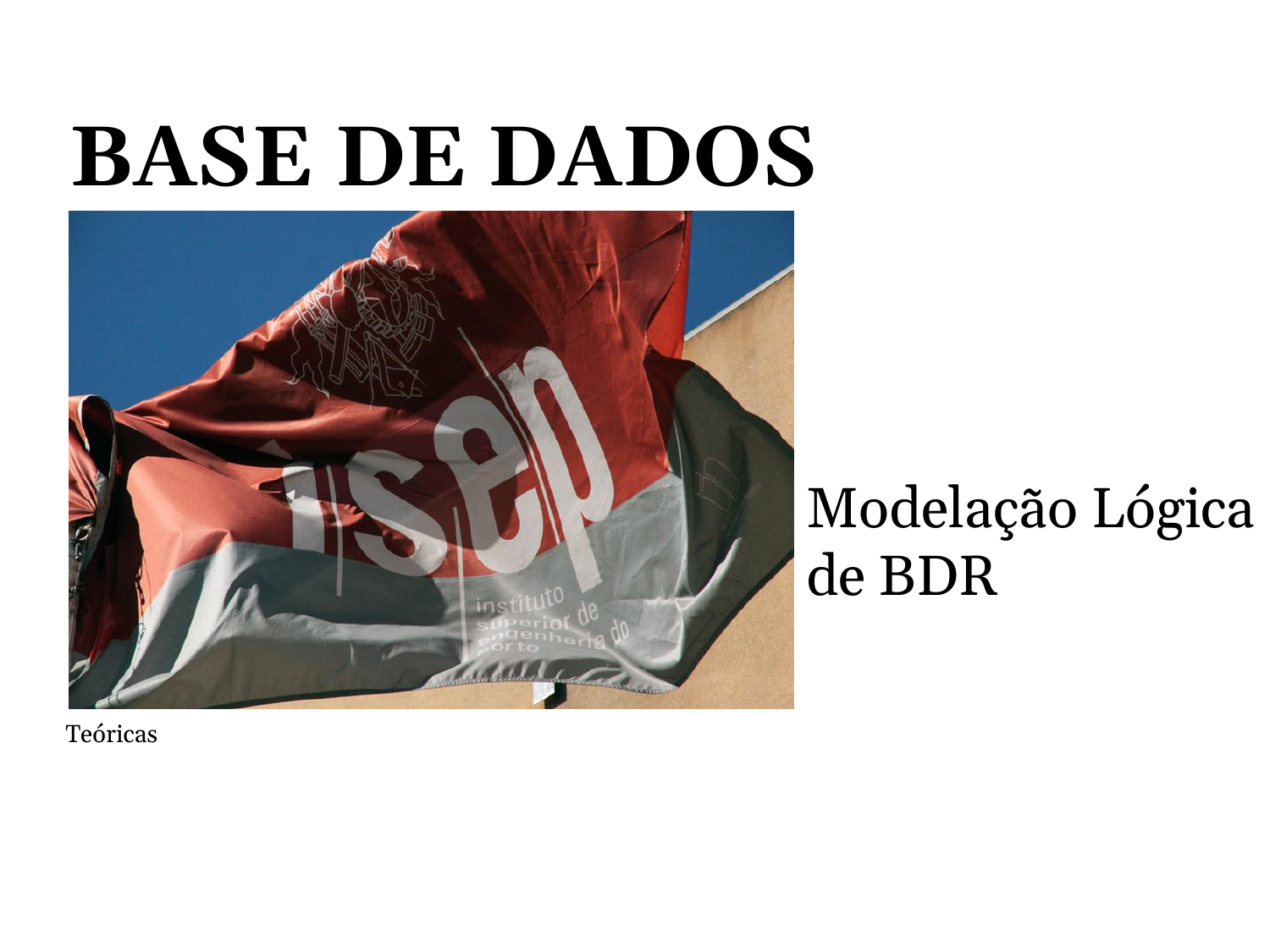

# BASE DE DADOS
BASE DE DADOS
Modelação Lógica de BDR
Teóricas